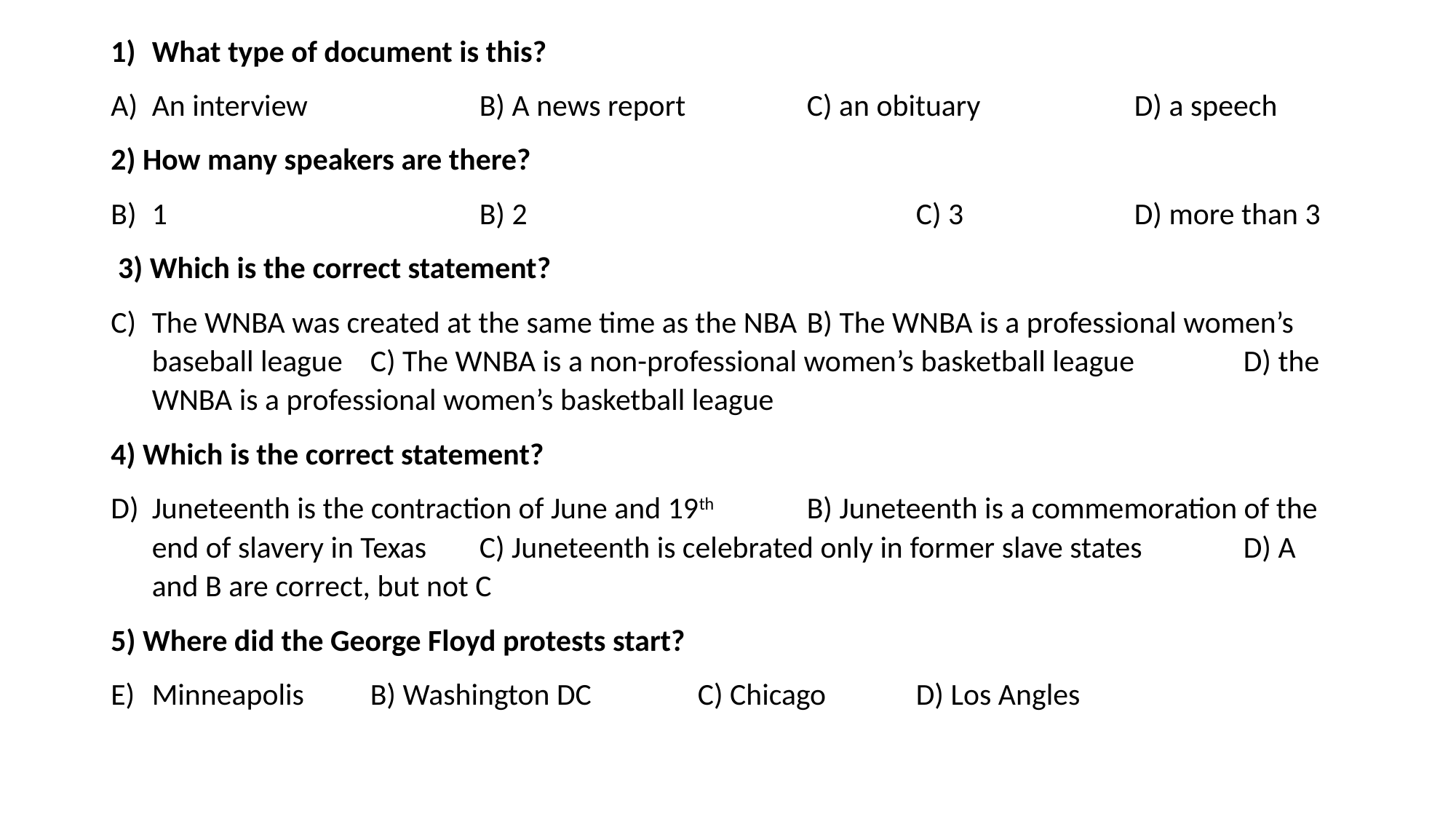

What type of document is this?
An interview		B) A news report		C) an obituary		D) a speech
2) How many speakers are there?
1			B) 2				C) 3		D) more than 3
 3) Which is the correct statement?
The WNBA was created at the same time as the NBA	B) The WNBA is a professional women’s baseball league 	C) The WNBA is a non-professional women’s basketball league	D) the WNBA is a professional women’s basketball league
4) Which is the correct statement?
Juneteenth is the contraction of June and 19th 	B) Juneteenth is a commemoration of the end of slavery in Texas 	C) Juneteenth is celebrated only in former slave states	D) A and B are correct, but not C
5) Where did the George Floyd protests start?
Minneapolis	B) Washington DC	C) Chicago	D) Los Angles